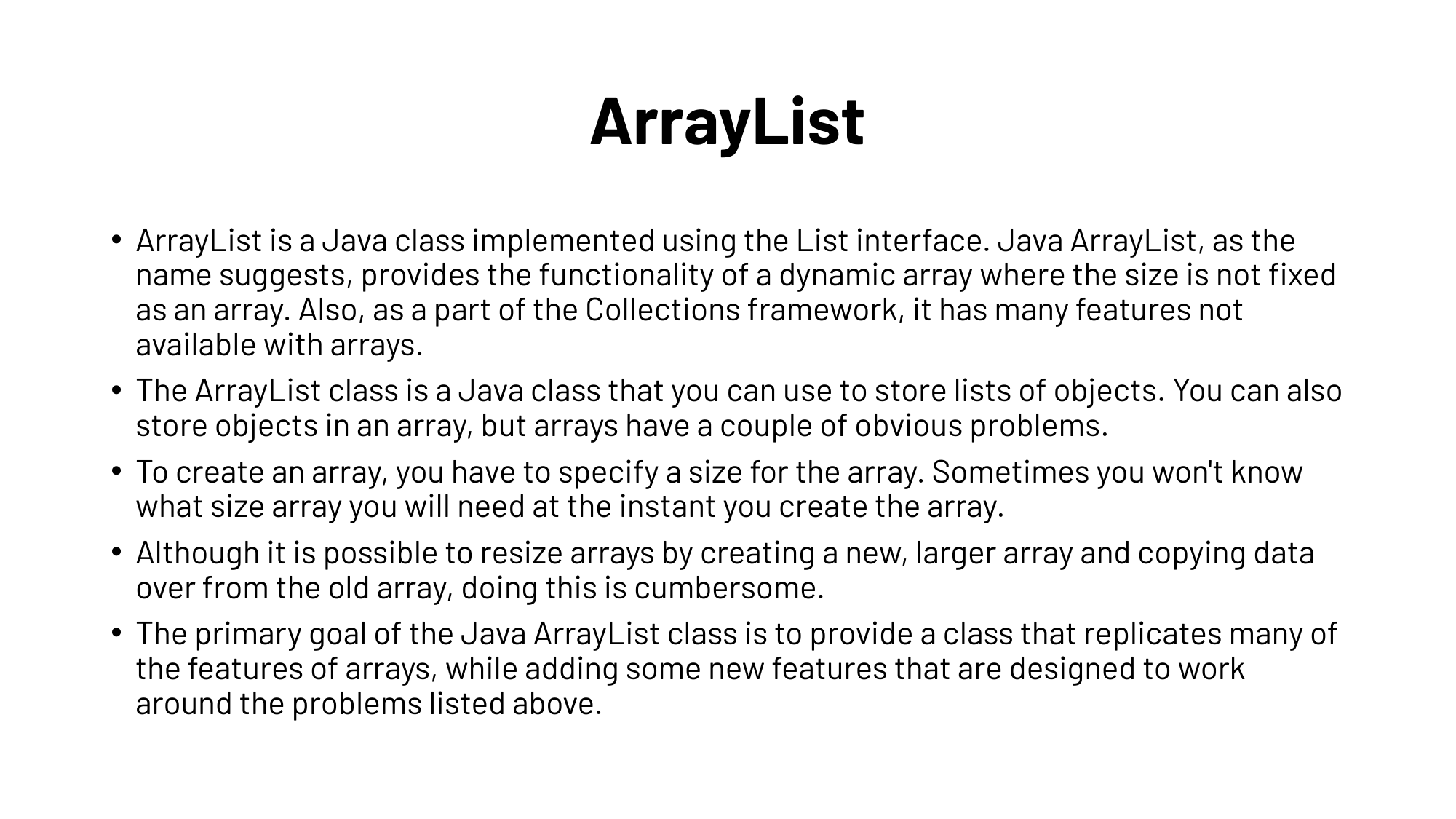

# ArrayList
ArrayList is a Java class implemented using the List interface. Java ArrayList, as the name suggests, provides the functionality of a dynamic array where the size is not fixed as an array. Also, as a part of the Collections framework, it has many features not available with arrays.
The ArrayList class is a Java class that you can use to store lists of objects. You can also store objects in an array, but arrays have a couple of obvious problems.
To create an array, you have to specify a size for the array. Sometimes you won't know what size array you will need at the instant you create the array.
Although it is possible to resize arrays by creating a new, larger array and copying data over from the old array, doing this is cumbersome.
The primary goal of the Java ArrayList class is to provide a class that replicates many of the features of arrays, while adding some new features that are designed to work around the problems listed above.